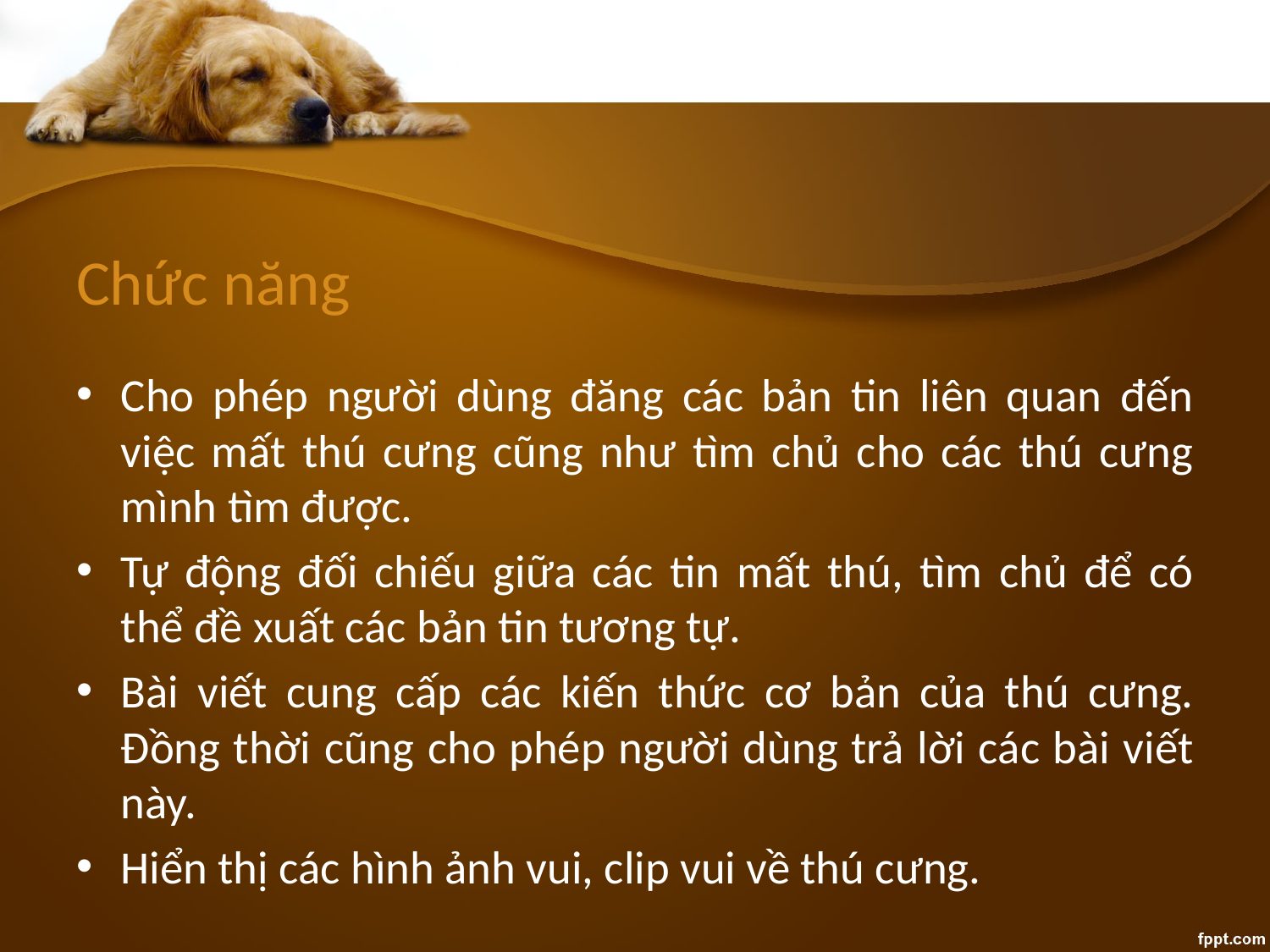

# Chức năng
Cho phép người dùng đăng các bản tin liên quan đến việc mất thú cưng cũng như tìm chủ cho các thú cưng mình tìm được.
Tự động đối chiếu giữa các tin mất thú, tìm chủ để có thể đề xuất các bản tin tương tự.
Bài viết cung cấp các kiến thức cơ bản của thú cưng. Đồng thời cũng cho phép người dùng trả lời các bài viết này.
Hiển thị các hình ảnh vui, clip vui về thú cưng.